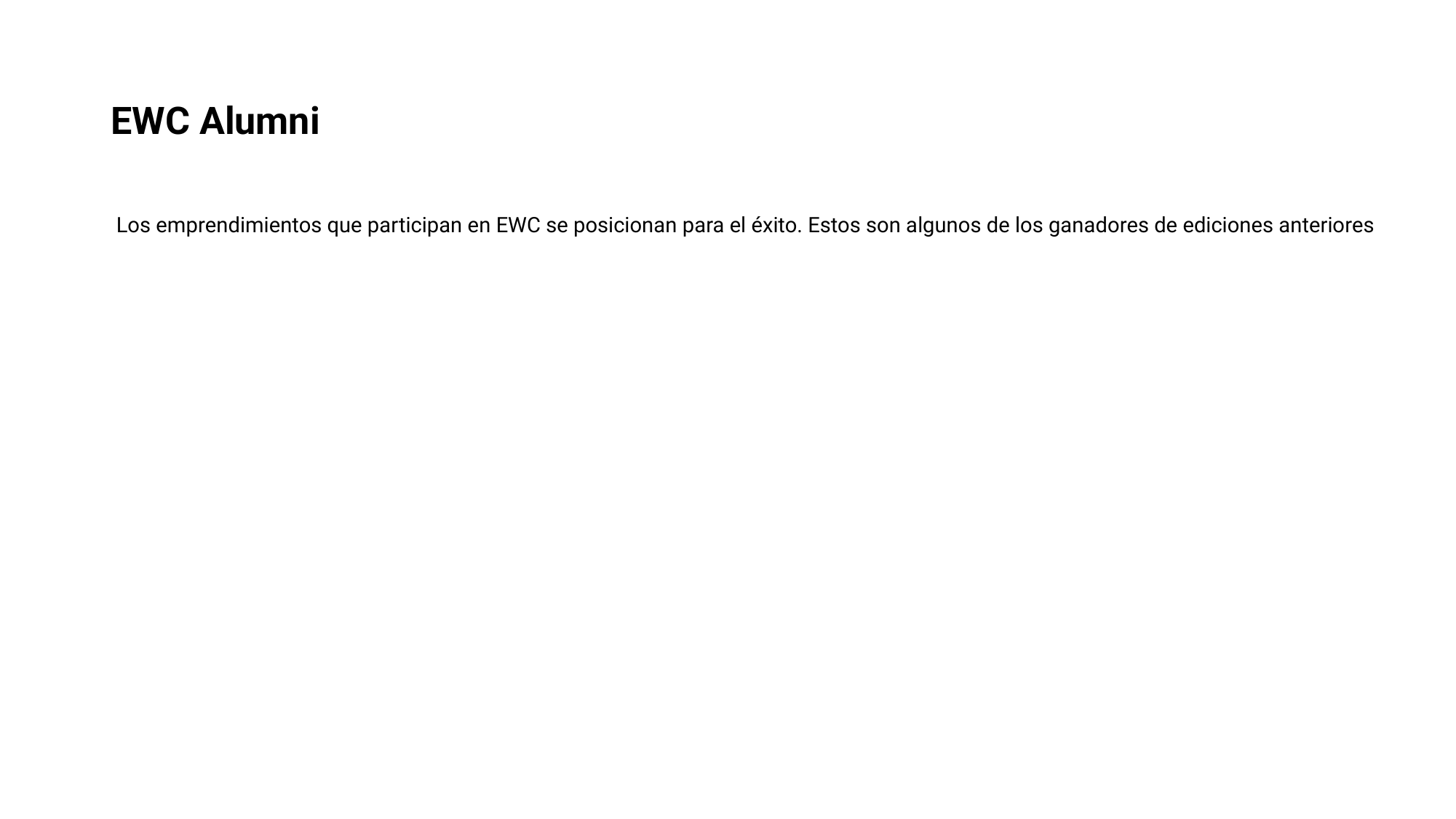

EWC Alumni
Los emprendimientos que participan en EWC se posicionan para el éxito. Estos son algunos de los ganadores de ediciones anteriores